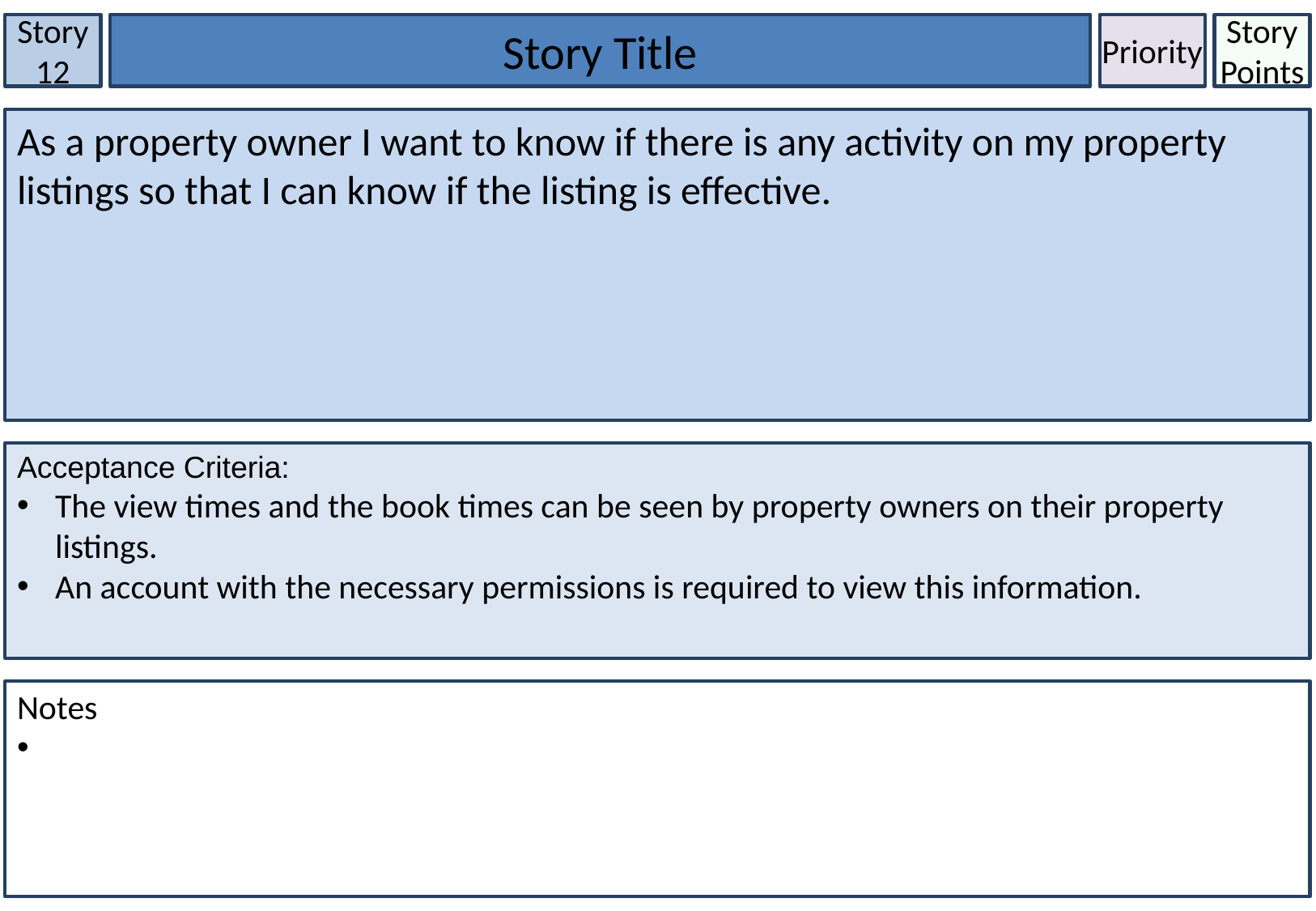

Story 12
Story Title
Priority
Story Points
As a property owner I want to know if there is any activity on my property listings so that I can know if the listing is effective.
Acceptance Criteria:
The view times and the book times can be seen by property owners on their property listings.
An account with the necessary permissions is required to view this information.
Notes